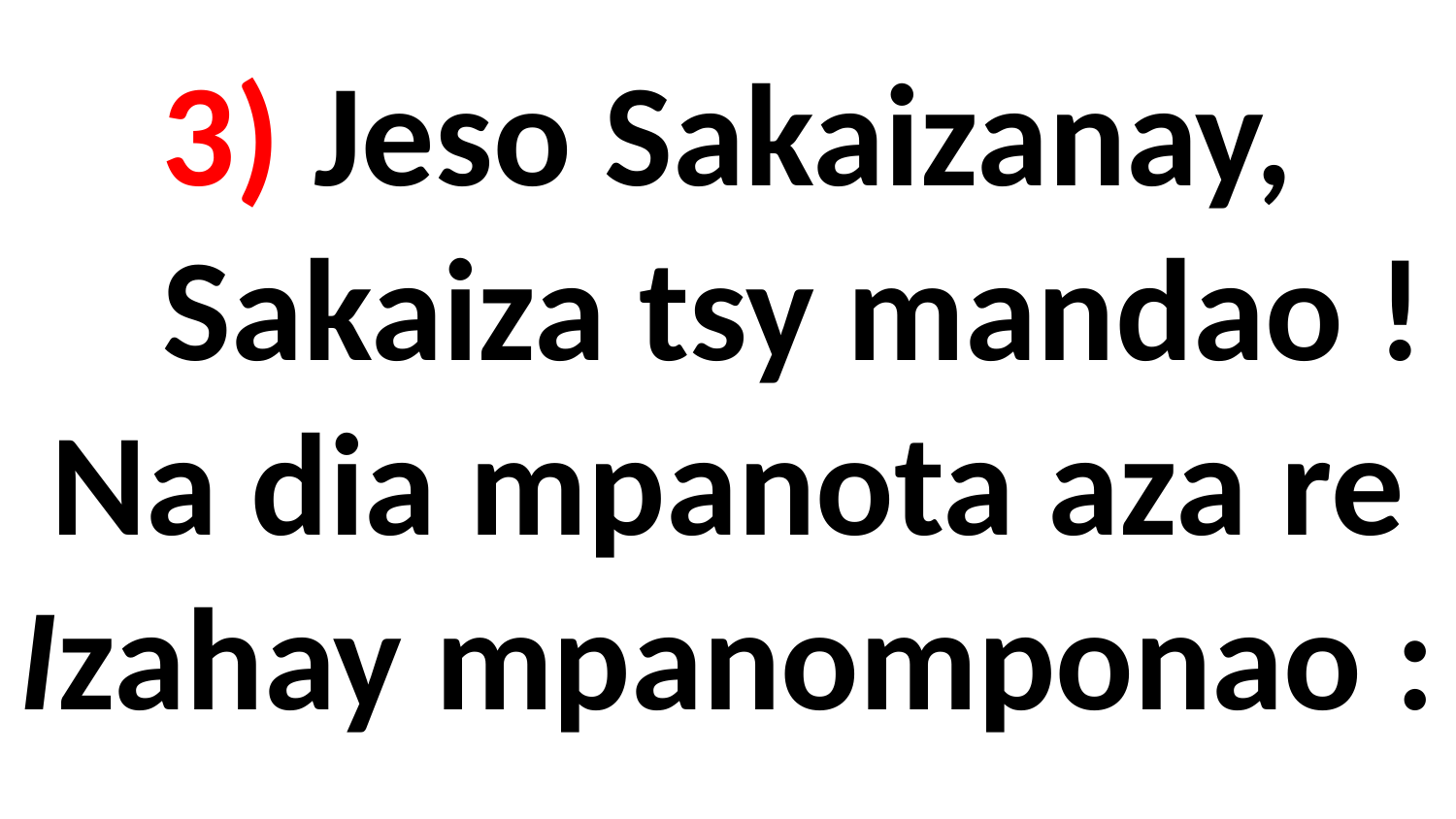

# 3) Jeso Sakaizanay, Sakaiza tsy mandao ! Na dia mpanota aza re Izahay mpanomponao :